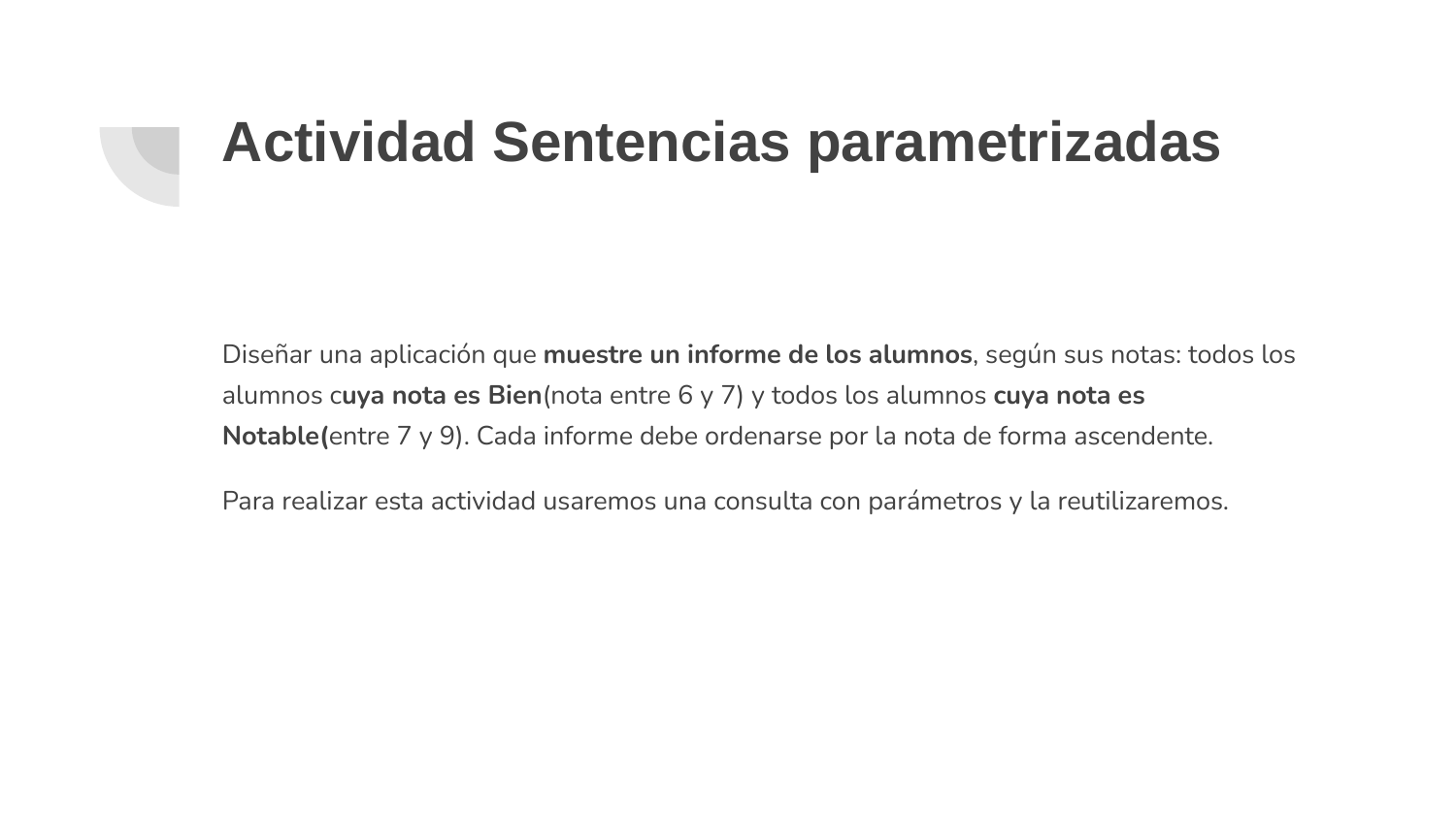

# Actividad Sentencias parametrizadas
Diseñar una aplicación que muestre un informe de los alumnos, según sus notas: todos los alumnos cuya nota es Bien(nota entre 6 y 7) y todos los alumnos cuya nota es Notable(entre 7 y 9). Cada informe debe ordenarse por la nota de forma ascendente.
Para realizar esta actividad usaremos una consulta con parámetros y la reutilizaremos.